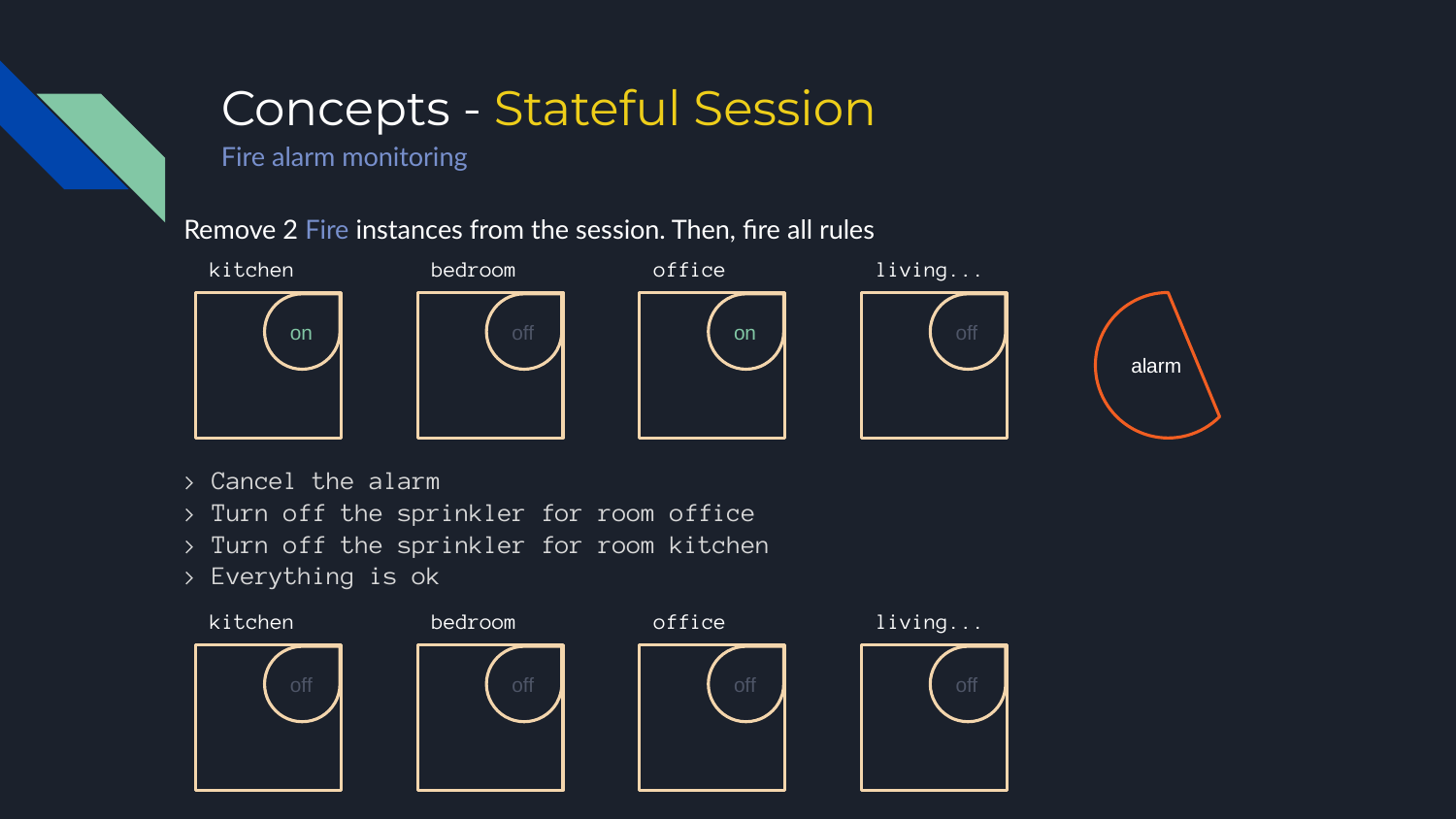

# Concepts - Stateful Session
Fire alarm monitoring
Remove 2 Fire instances from the session. Then, fire all rules
kitchen

on
bedroom

off
office

on
living...

off
alarm
> Cancel the alarm
> Turn off the sprinkler for room office
> Turn off the sprinkler for room kitchen
> Everything is ok
kitchen

off
bedroom

off
office

off
living...

off